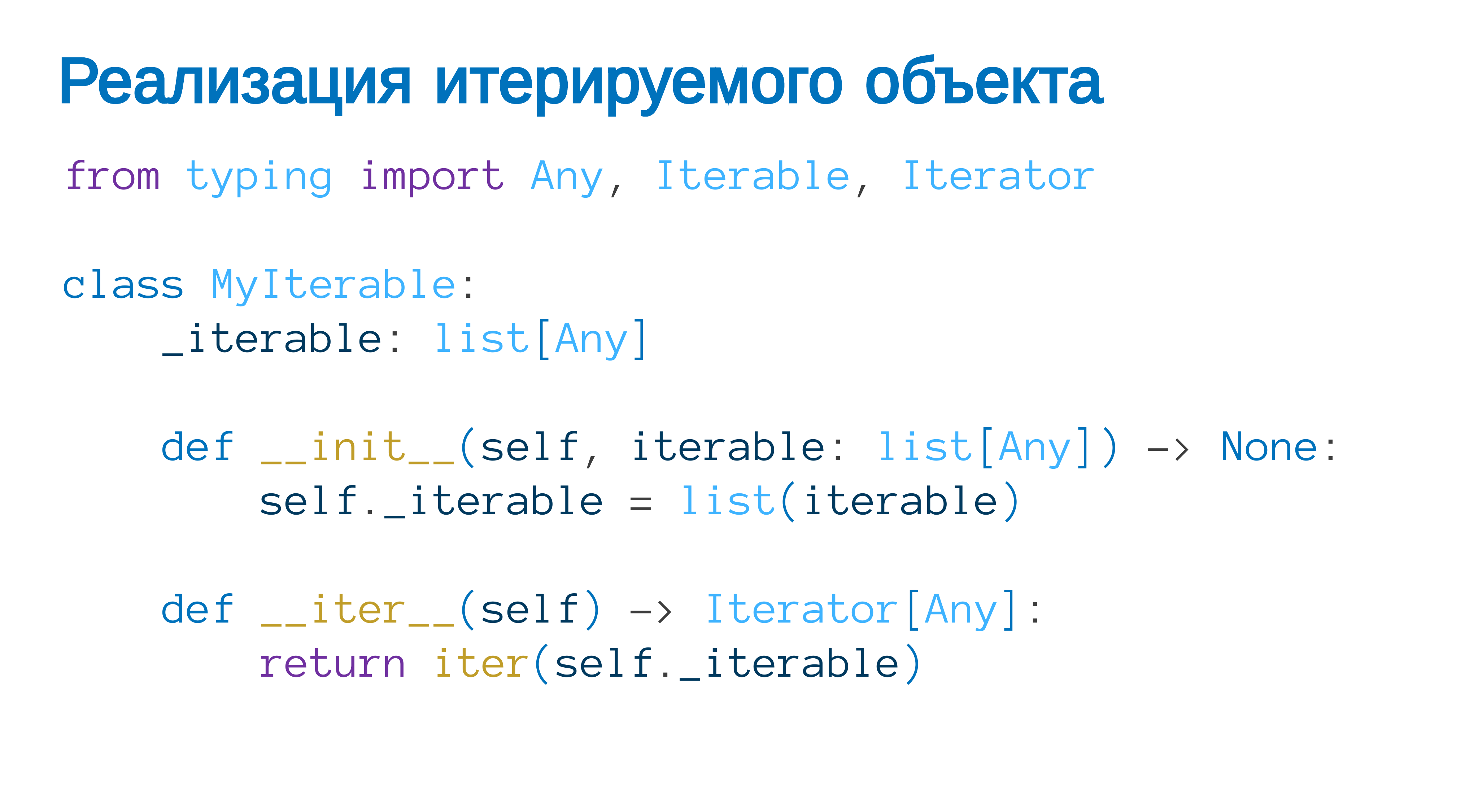

# Реализация итерируемого объекта
from typing import Any, Iterable, Iterator

class MyIterable:
    _iterable: list[Any]

    def __init__(self, iterable: list[Any]) -> None:
        self._iterable = list(iterable)

    def __iter__(self) -> Iterator[Any]:
        return iter(self._iterable)
8